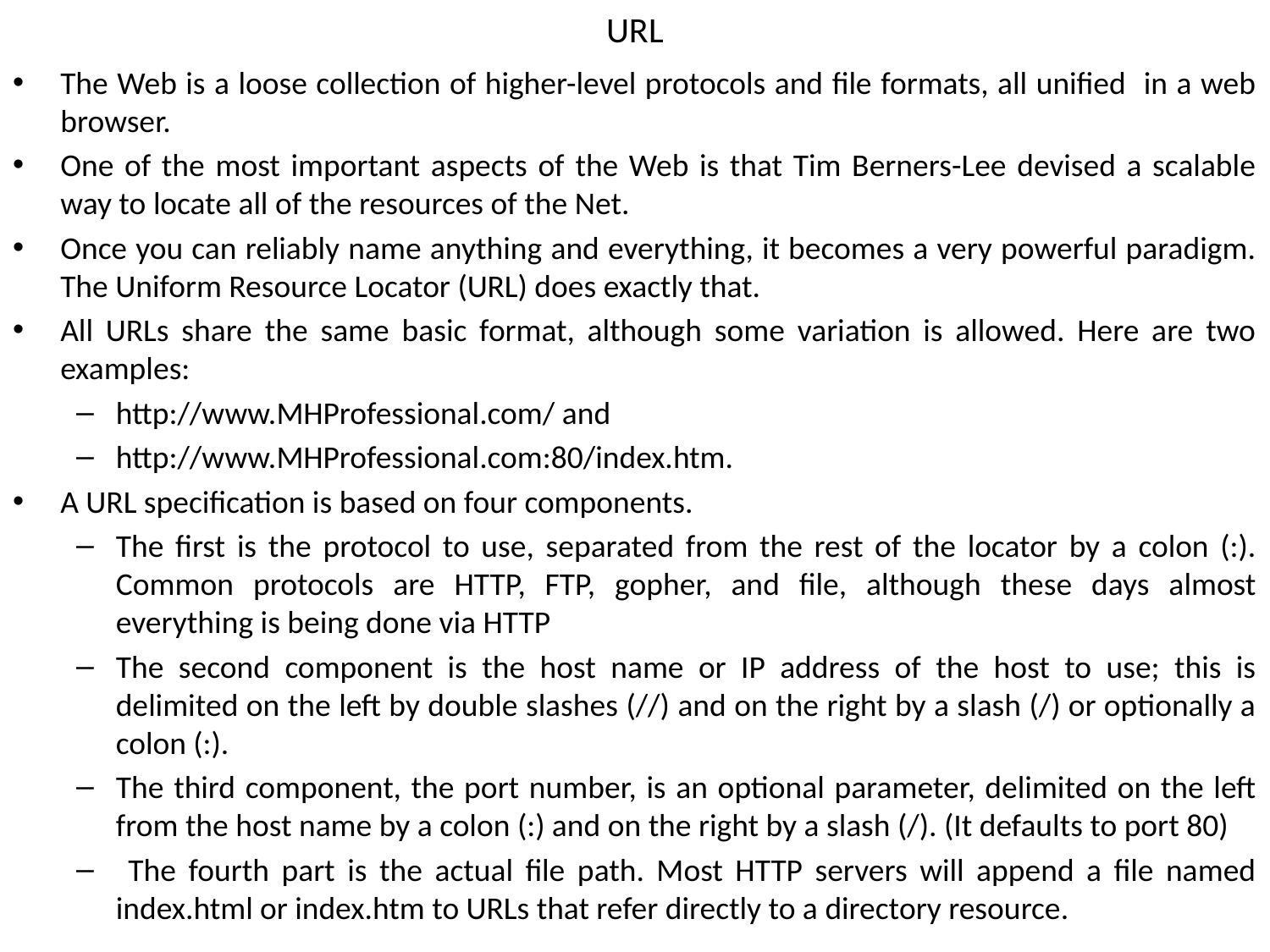

# URL
The Web is a loose collection of higher-level protocols and file formats, all unified  in a web browser.
One of the most important aspects of the Web is that Tim Berners-Lee devised a scalable way to locate all of the resources of the Net.
Once you can reliably name anything and everything, it becomes a very powerful paradigm. The Uniform Resource Locator (URL) does exactly that.
All URLs share the same basic format, although some variation is allowed. Here are two examples:
http://www.MHProfessional.com/ and
http://www.MHProfessional.com:80/index.htm.
A URL specification is based on four components.
The first is the protocol to use, separated from the rest of the locator by a colon (:). Common protocols are HTTP, FTP, gopher, and file, although these days almost everything is being done via HTTP
The second component is the host name or IP address of the host to use; this is delimited on the left by double slashes (//) and on the right by a slash (/) or optionally a colon (:).
The third component, the port number, is an optional parameter, delimited on the left from the host name by a colon (:) and on the right by a slash (/). (It defaults to port 80)
 The fourth part is the actual file path. Most HTTP servers will append a file named index.html or index.htm to URLs that refer directly to a directory resource.